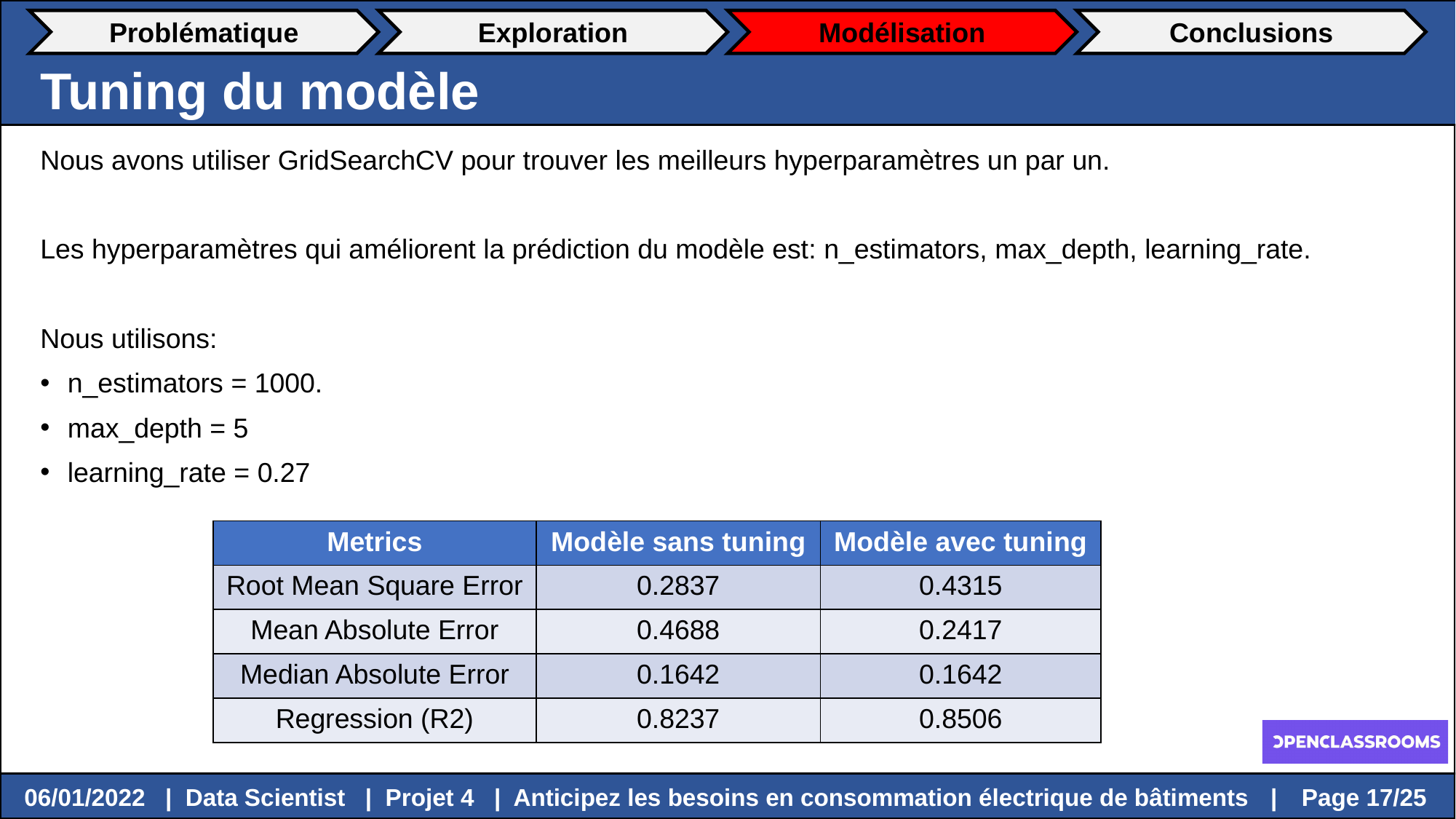

Problématique
Exploration
Modélisation
Conclusions
Tuning du modèle
Nous avons utiliser GridSearchCV pour trouver les meilleurs hyperparamètres un par un.

Les hyperparamètres qui améliorent la prédiction du modèle est: n_estimators, max_depth, learning_rate.

Nous utilisons:
n_estimators = 1000.
max_depth = 5
learning_rate = 0.27

| Metrics | Modèle sans tuning | Modèle avec tuning |
| --- | --- | --- |
| Root Mean Square Error | 0.2837 | 0.4315 |
| Mean Absolute Error | 0.4688 | 0.2417 |
| Median Absolute Error | 0.1642 | 0.1642 |
| Regression (R2) | 0.8237 | 0.8506 |
     Page 17/25